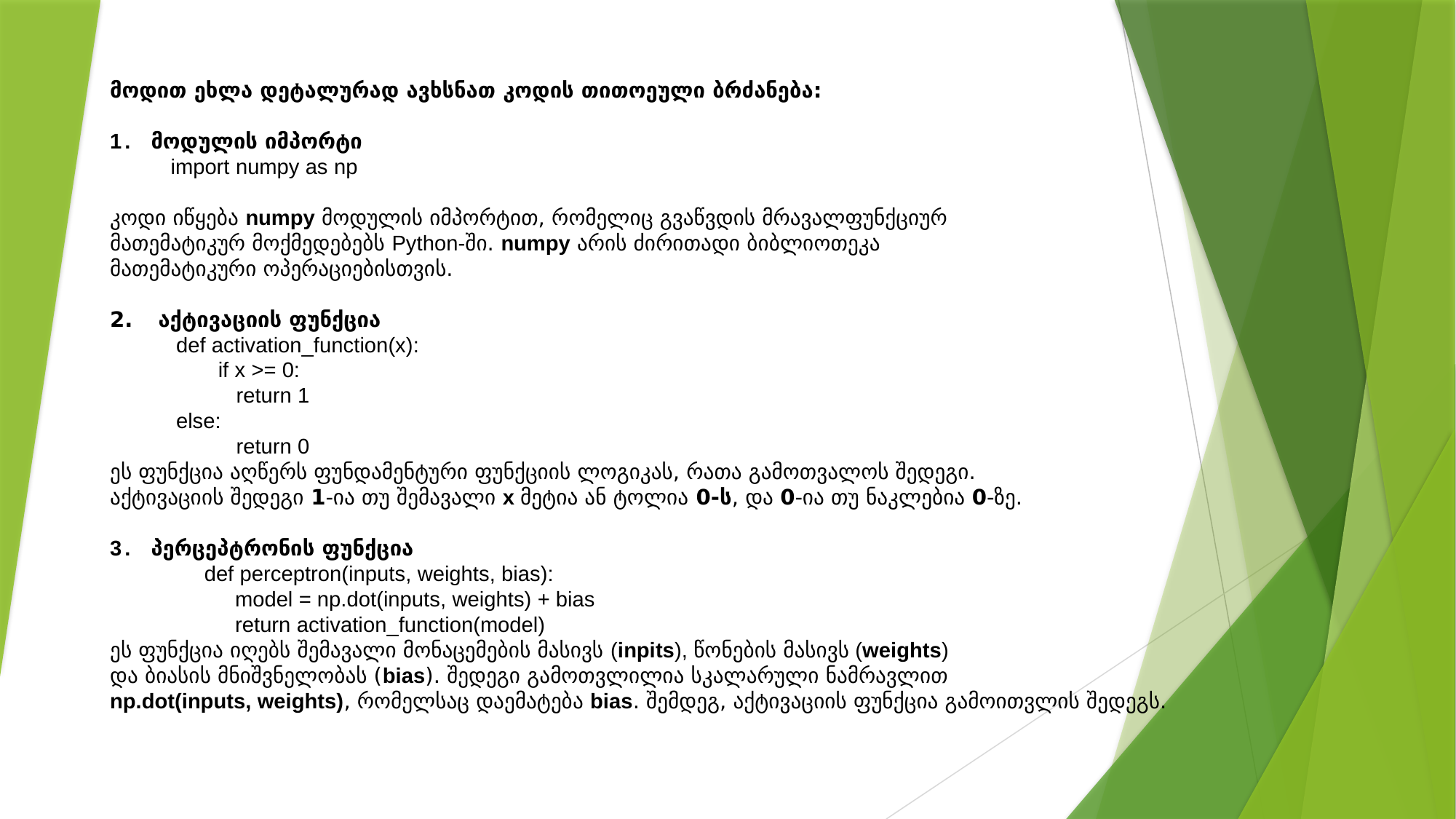

მოდით ეხლა დეტალურად ავხსნათ კოდის თითოეული ბრძანება:

მოდულის იმპორტი
         import numpy as np
კოდი იწყება numpy მოდულის იმპორტით, რომელიც გვაწვდის მრავალფუნქციურ
მათემატიკურ მოქმედებებს Python-ში. numpy არის ძირითადი ბიბლიოთეკა
მათემატიკური ოპერაციებისთვის.

2.    აქტივაციის ფუნქცია
           def activation_function(x):
                  if x >= 0:
                     return 1
           else:
                     return 0
ეს ფუნქცია აღწერს ფუნდამენტური ფუნქციის ლოგიკას, რათა გამოთვალოს შედეგი.
აქტივაციის შედეგი 1-ია თუ შემავალი x მეტია ან ტოლია 0-ს, და 0-ია თუ ნაკლებია 0-ზე.

პერცეპტრონის ფუნქცია
              def perceptron(inputs, weights, bias):
                   model = np.dot(inputs, weights) + bias
                   return activation_function(model)
ეს ფუნქცია იღებს შემავალი მონაცემების მასივს (inpits), წონების მასივს (weights)
და ბიასის მნიშვნელობას (bias). შედეგი გამოთვლილია სკალარული ნამრავლით
np.dot(inputs, weights), რომელსაც დაემატება bias. შემდეგ, აქტივაციის ფუნქცია გამოითვლის შედეგს.